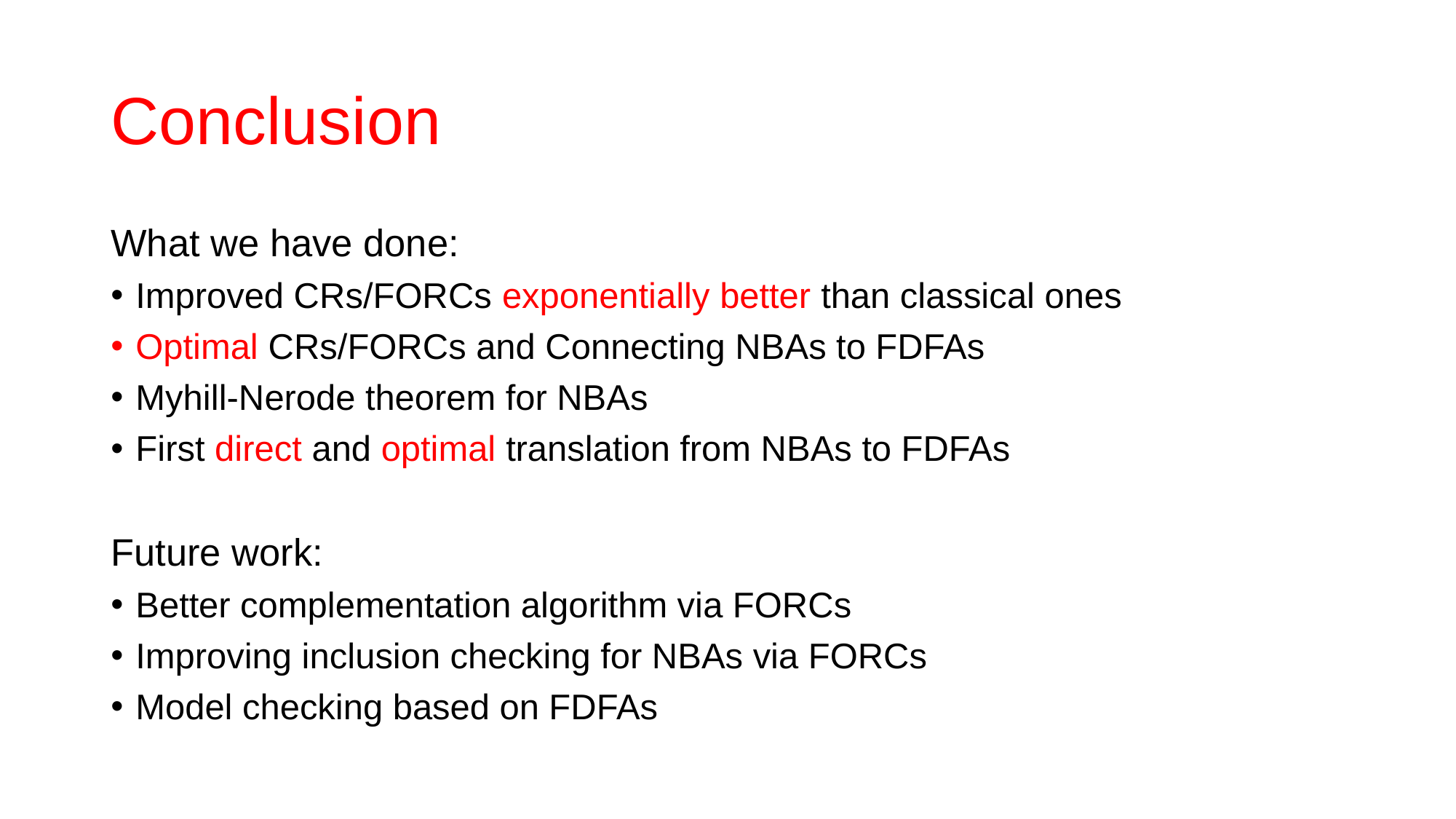

# Conclusion
What we have done:
Improved CRs/FORCs exponentially better than classical ones
Optimal CRs/FORCs and Connecting NBAs to FDFAs
Myhill-Nerode theorem for NBAs
First direct and optimal translation from NBAs to FDFAs

Future work:
Better complementation algorithm via FORCs
Improving inclusion checking for NBAs via FORCs
Model checking based on FDFAs